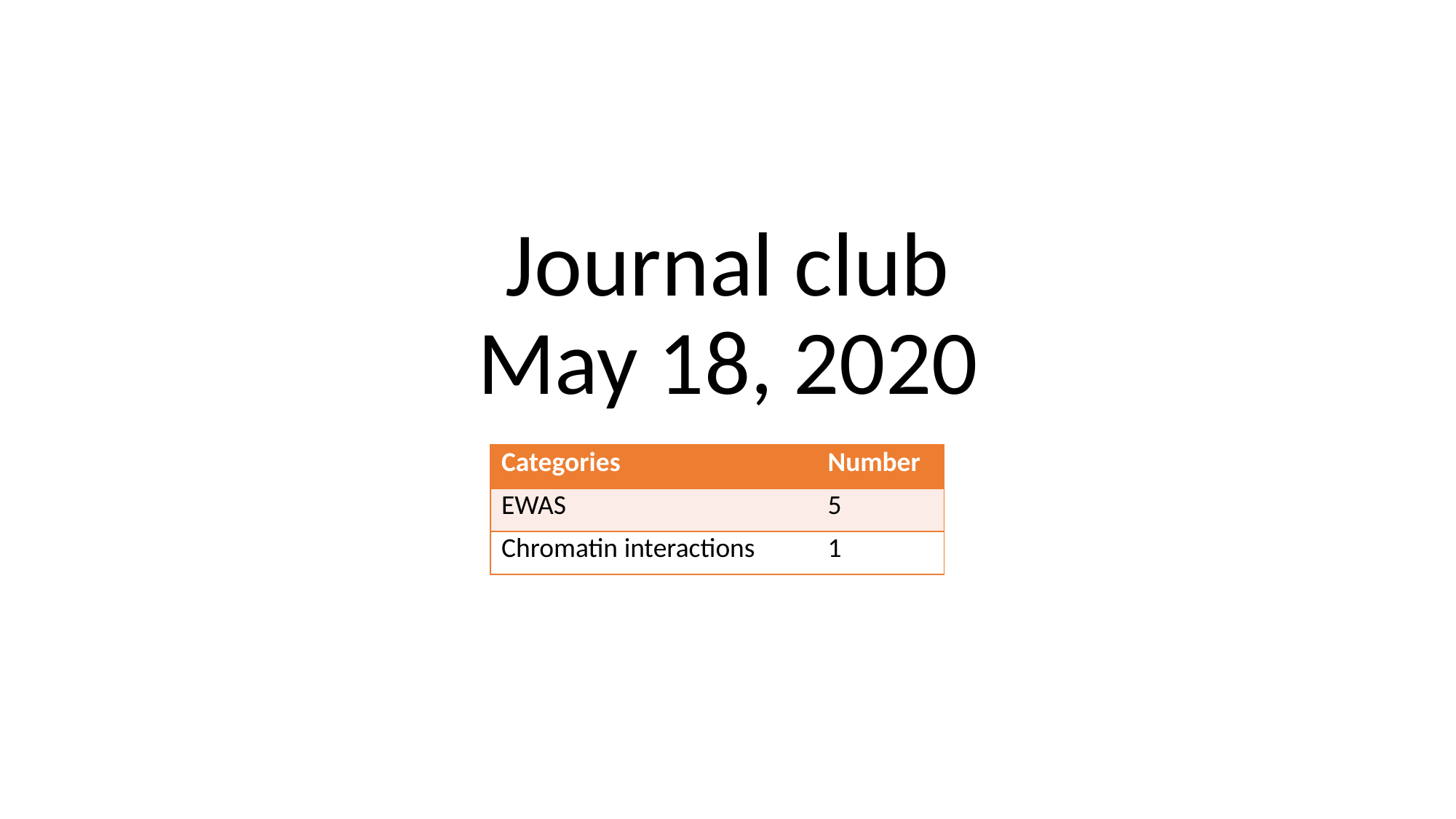

# Journal club May 18, 2020
| Categories​ | Number​ |
| --- | --- |
| EWAS​ | 5 |
| Chromatin interactions | 1 |